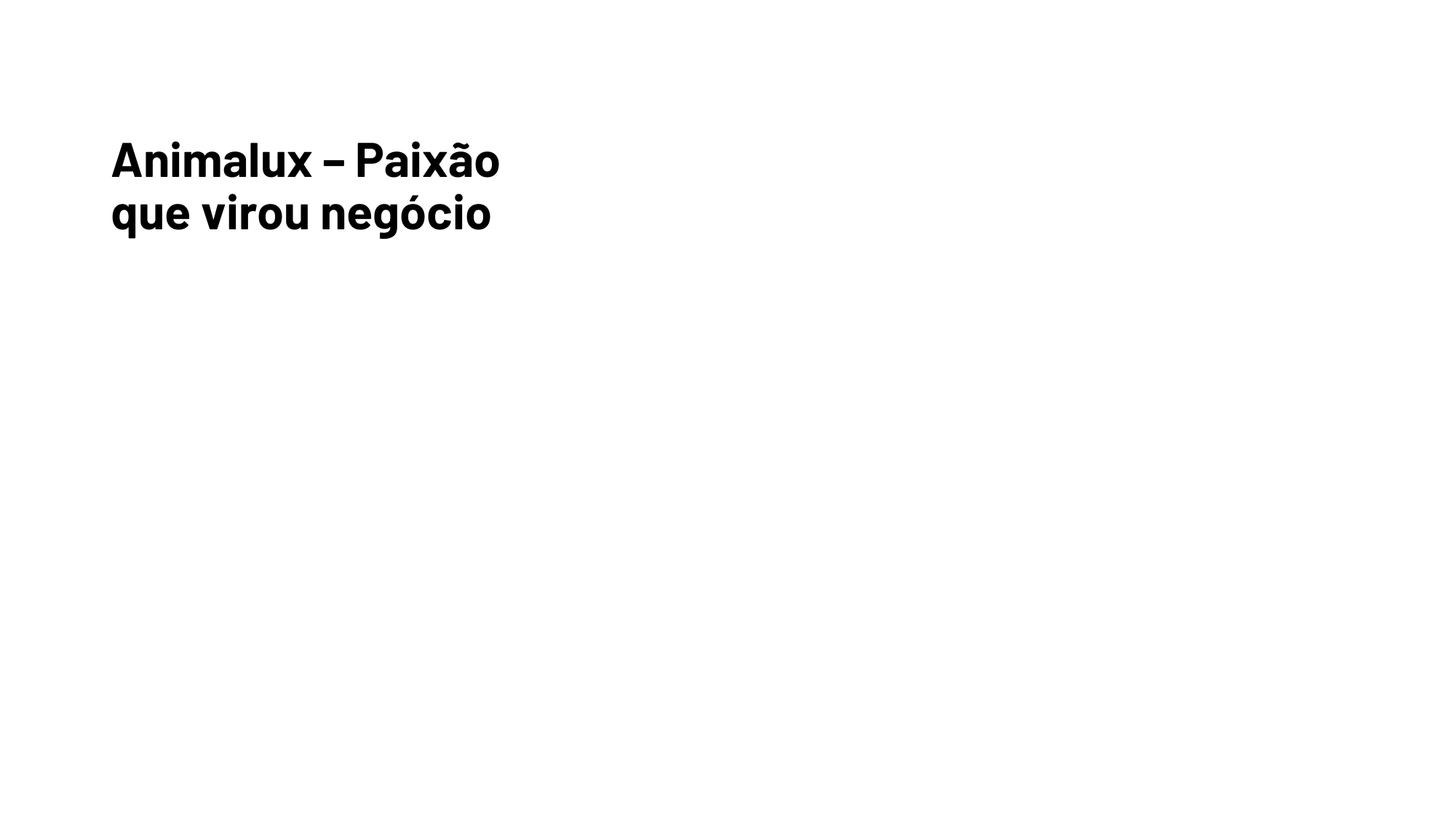

# Animalux – Paixão que virou negócio